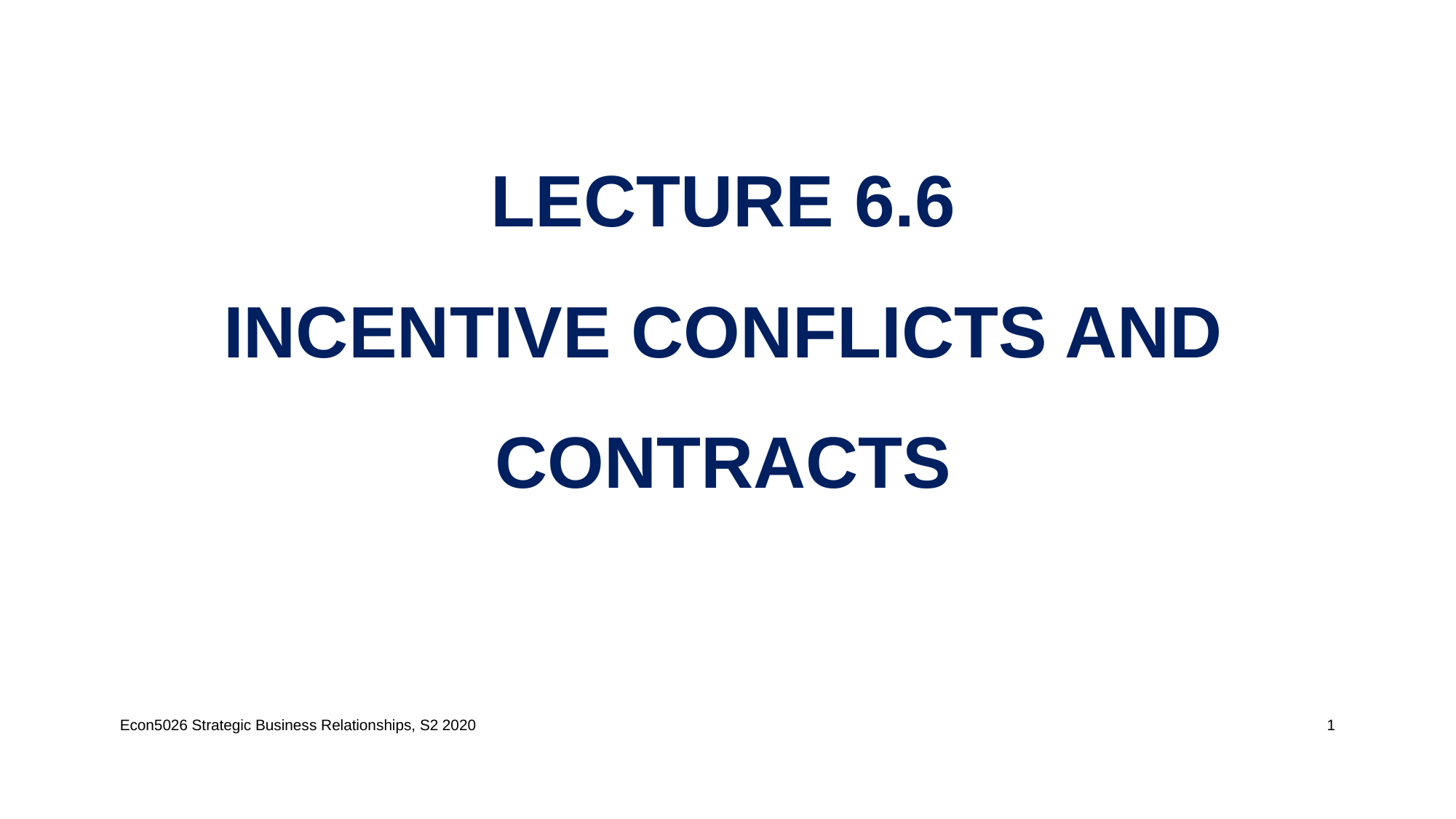

# Lecture 6.6 Incentive conflicts and contracts
Econ5026 Strategic Business Relationships, S2 2020
1